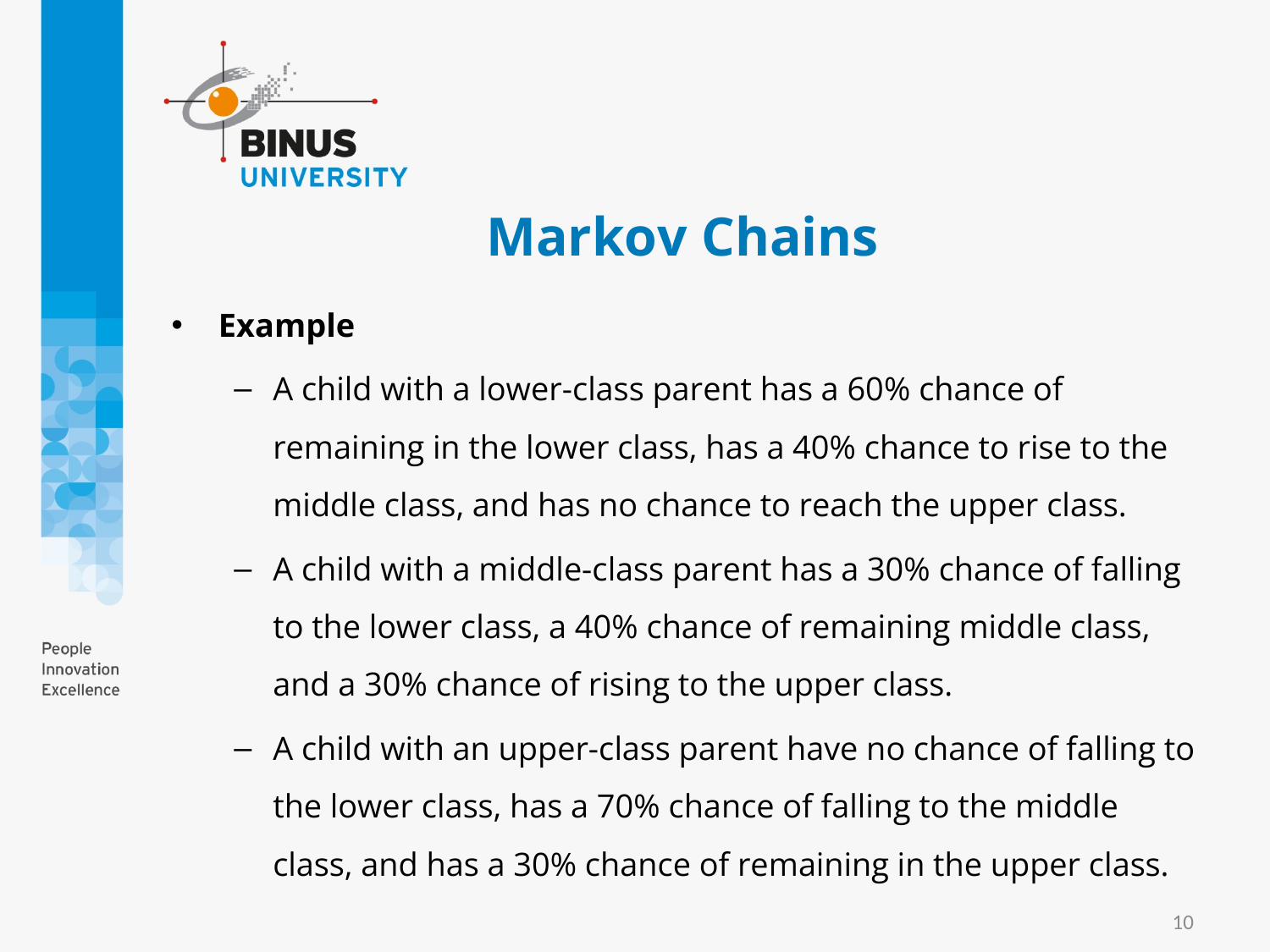

# Markov Chains
Example
A child with a lower-class parent has a 60% chance of remaining in the lower class, has a 40% chance to rise to the middle class, and has no chance to reach the upper class.
A child with a middle-class parent has a 30% chance of falling to the lower class, a 40% chance of remaining middle class, and a 30% chance of rising to the upper class.
A child with an upper-class parent have no chance of falling to the lower class, has a 70% chance of falling to the middle class, and has a 30% chance of remaining in the upper class.
10